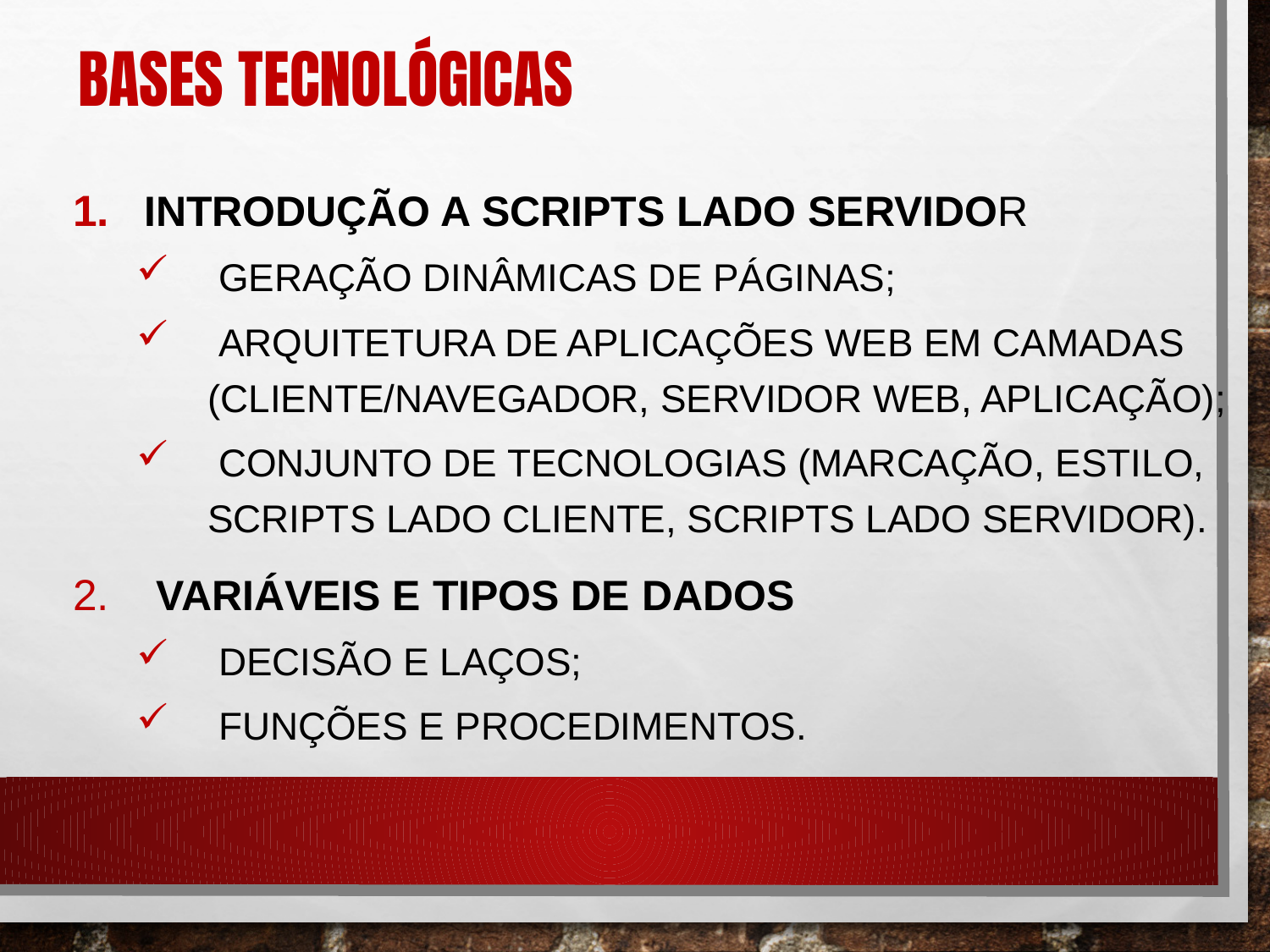

# Bases Tecnológicas
Introdução a scripts lado servidor
 Geração dinâmicas de páginas;
 Arquitetura de aplicações Web em camadas (Cliente/Navegador, Servidor Web, Aplicação);
 Conjunto de tecnologias (Marcação, Estilo, Scripts lado cliente, Scripts lado servidor).
 Variáveis e tipos de dados
 Decisão e laços;
 Funções e procedimentos.